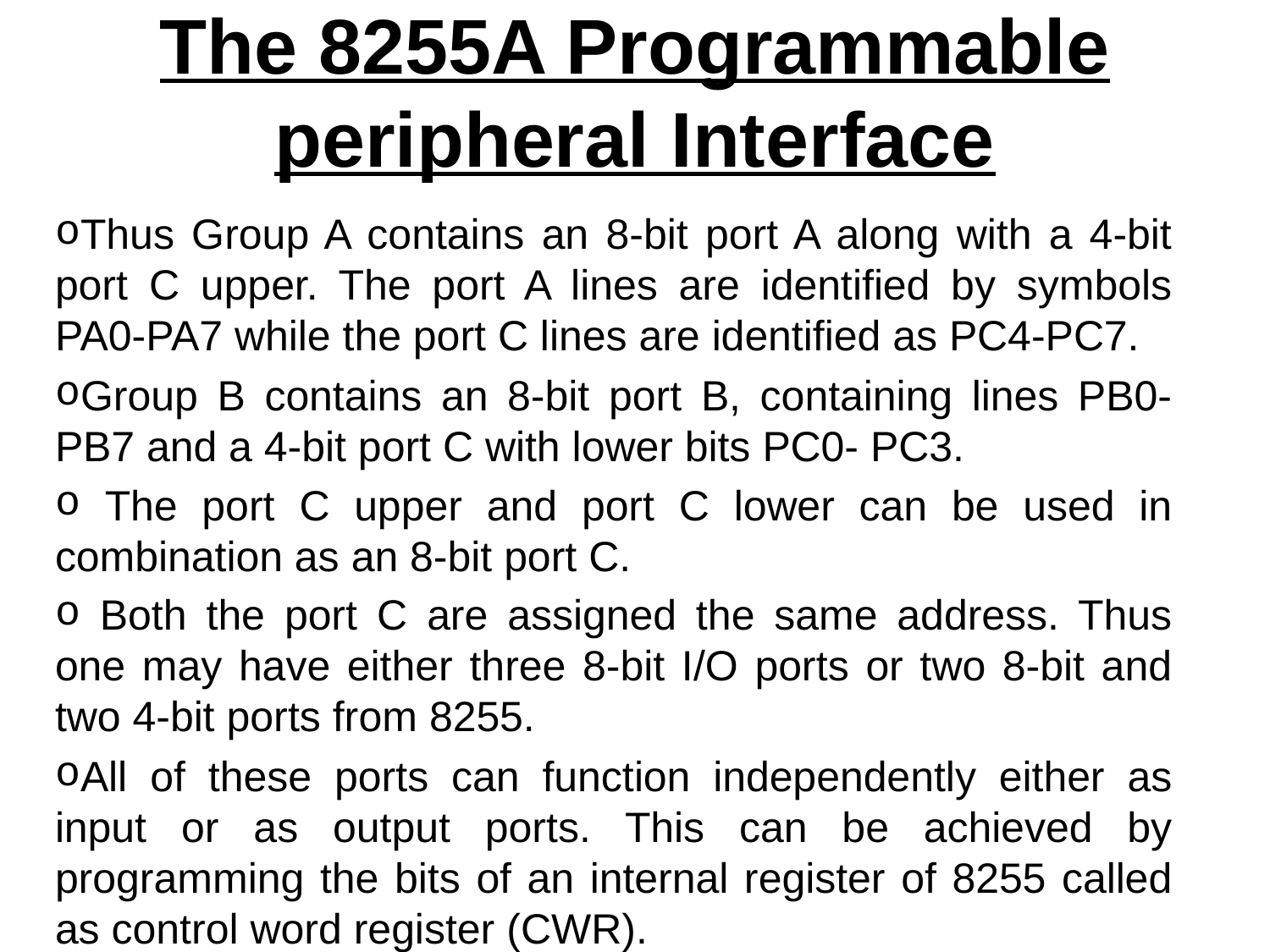

# The 8255A Programmable peripheral Interface
Thus Group A contains an 8-bit port A along with a 4-bit port C upper. The port A lines are identified by symbols PA0-PA7 while the port C lines are identified as PC4-PC7.
Group B contains an 8-bit port B, containing lines PB0-PB7 and a 4-bit port C with lower bits PC0- PC3.
 The port C upper and port C lower can be used in combination as an 8-bit port C.
 Both the port C are assigned the same address. Thus one may have either three 8-bit I/O ports or two 8-bit and two 4-bit ports from 8255.
All of these ports can function independently either as input or as output ports. This can be achieved by programming the bits of an internal register of 8255 called as control word register (CWR).